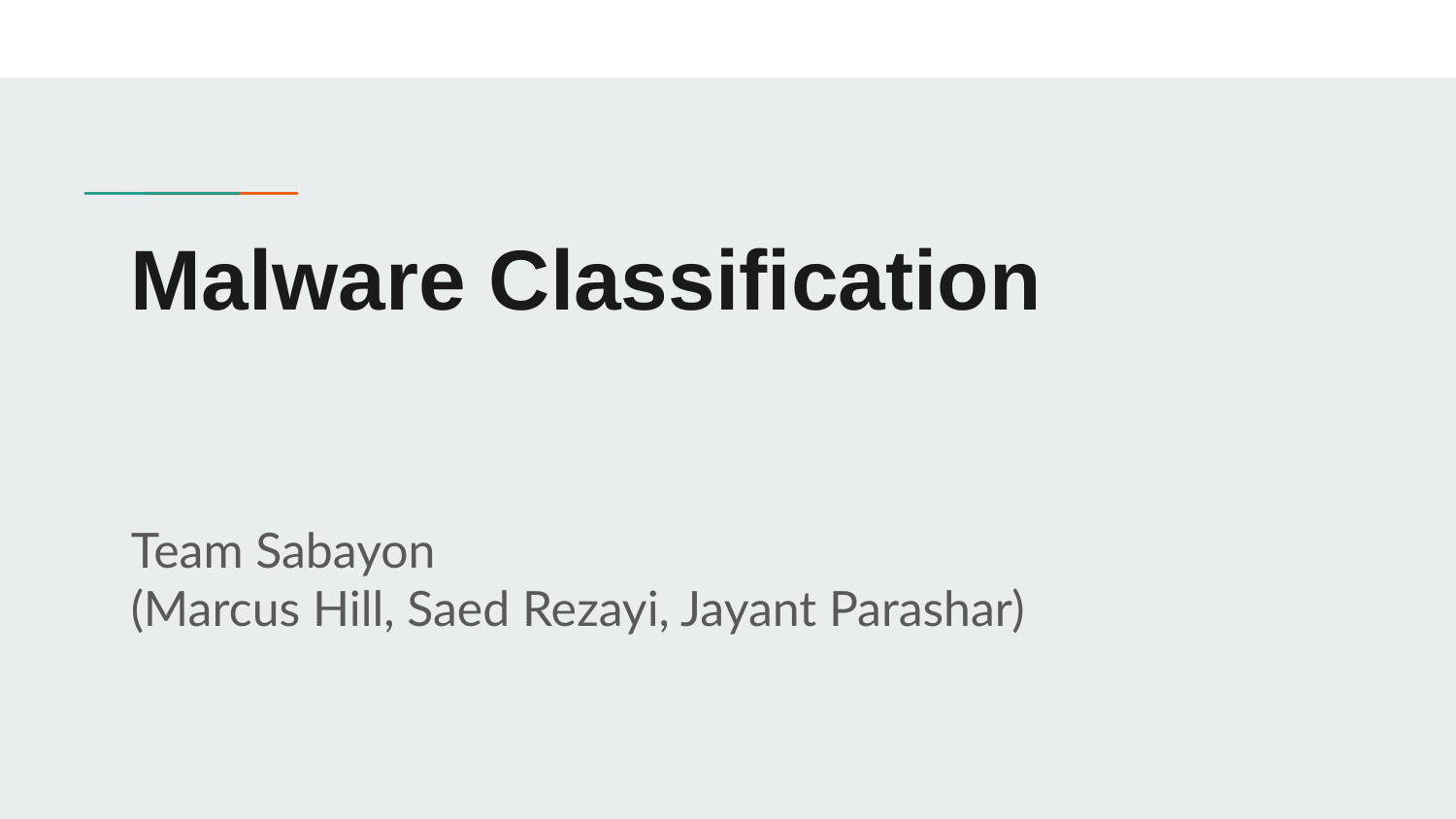

# Malware Classification

Team Sabayon
(Marcus Hill, Saed Rezayi, Jayant Parashar)